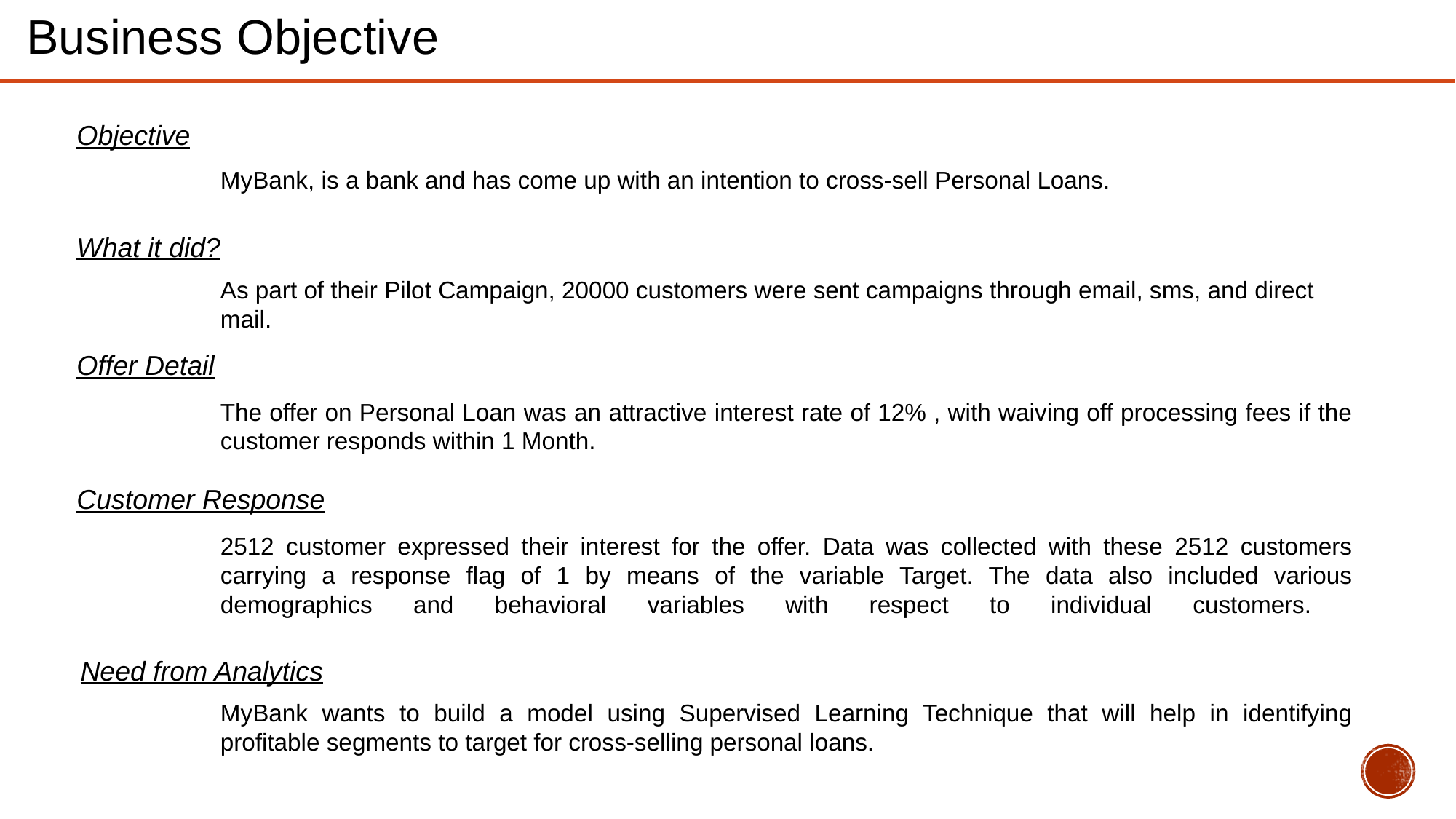

Business Objective
Objective
MyBank, is a bank and has come up with an intention to cross-sell Personal Loans.
What it did?
As part of their Pilot Campaign, 20000 customers were sent campaigns through email, sms, and direct mail.
Offer Detail
The offer on Personal Loan was an attractive interest rate of 12% , with waiving off processing fees if the customer responds within 1 Month.
Customer Response
2512 customer expressed their interest for the offer. Data was collected with these 2512 customers carrying a response flag of 1 by means of the variable Target. The data also included various demographics and behavioral variables with respect to individual customers.
Need from Analytics
MyBank wants to build a model using Supervised Learning Technique that will help in identifying profitable segments to target for cross-selling personal loans.